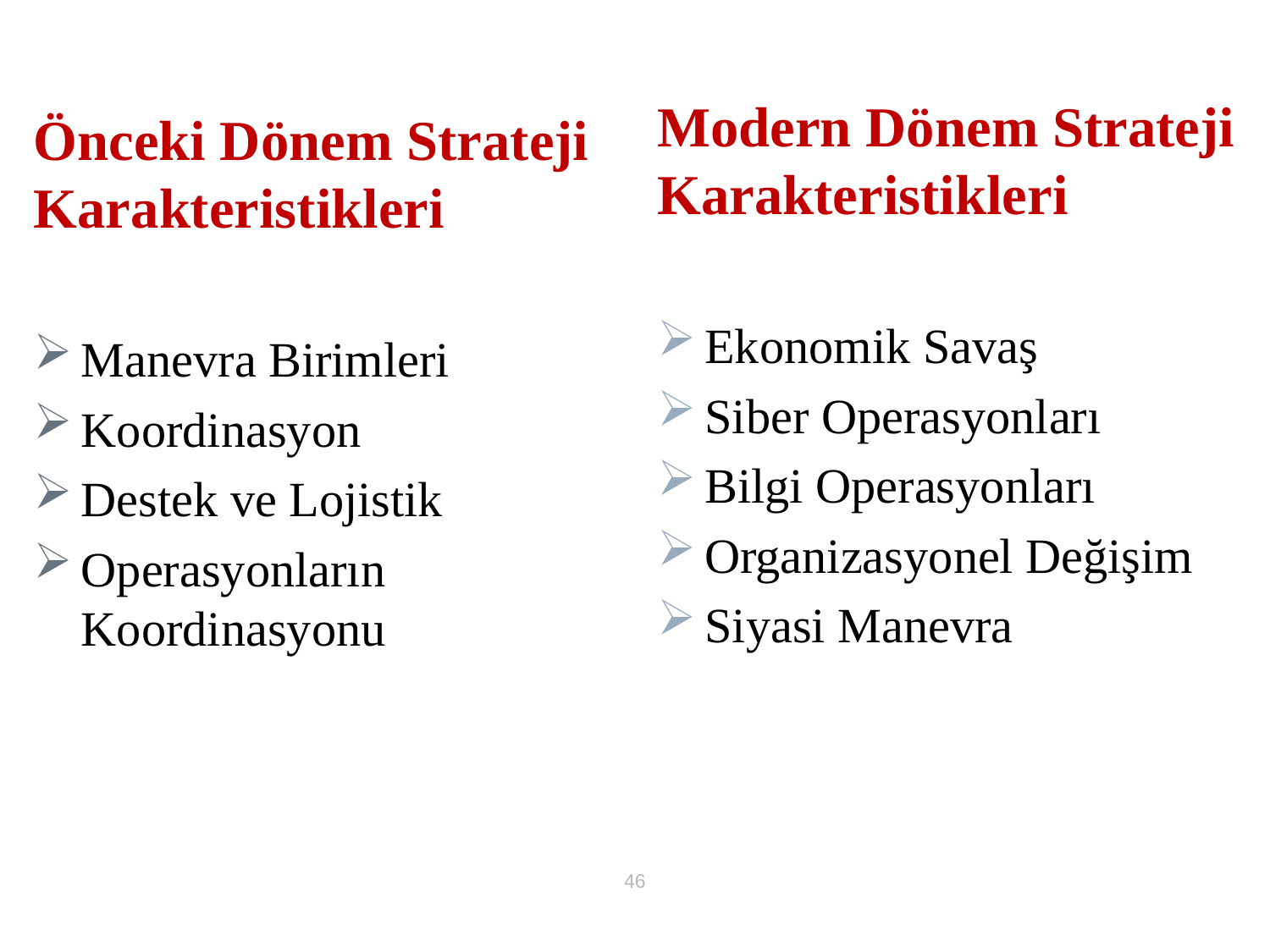

Modern Dönem Strateji Karakteristikleri

Ekonomik Savaş
Siber Operasyonları
Bilgi Operasyonları
Organizasyonel Değişim
Siyasi Manevra

Önceki Dönem Strateji Karakteristikleri

Manevra Birimleri
Koordinasyon
Destek ve Lojistik
Operasyonların Koordinasyonu

46